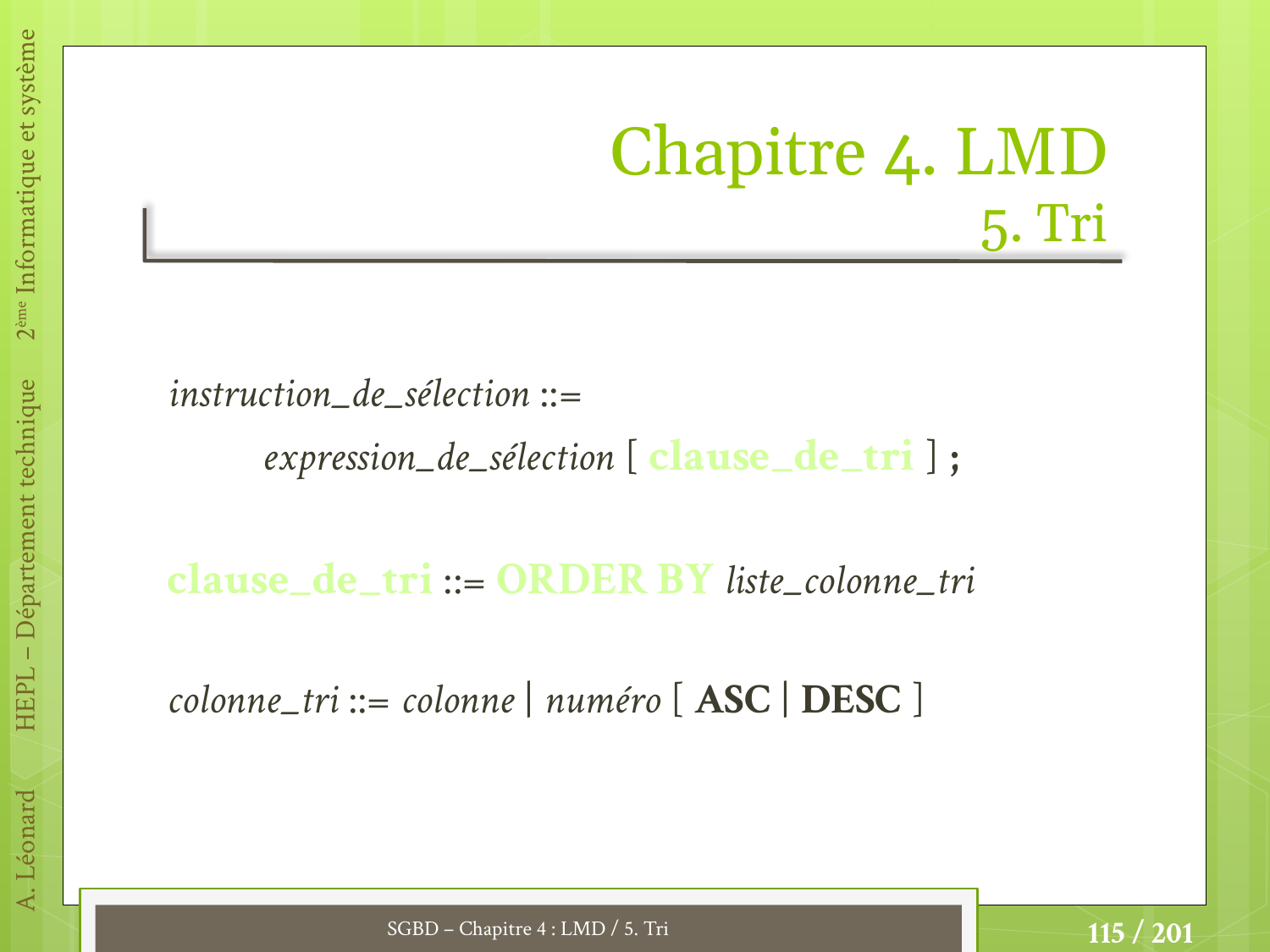

# Chapitre 4. LMD 5. Tri
instruction_de_sélection ::=
          expression_de_sélection [ clause_de_tri ] ;

clause_de_tri ::= ORDER BY liste_colonne_tri

colonne_tri ::= colonne | numéro [ ASC | DESC ]

SGBD – Chapitre 4 : LMD / 5. Tri